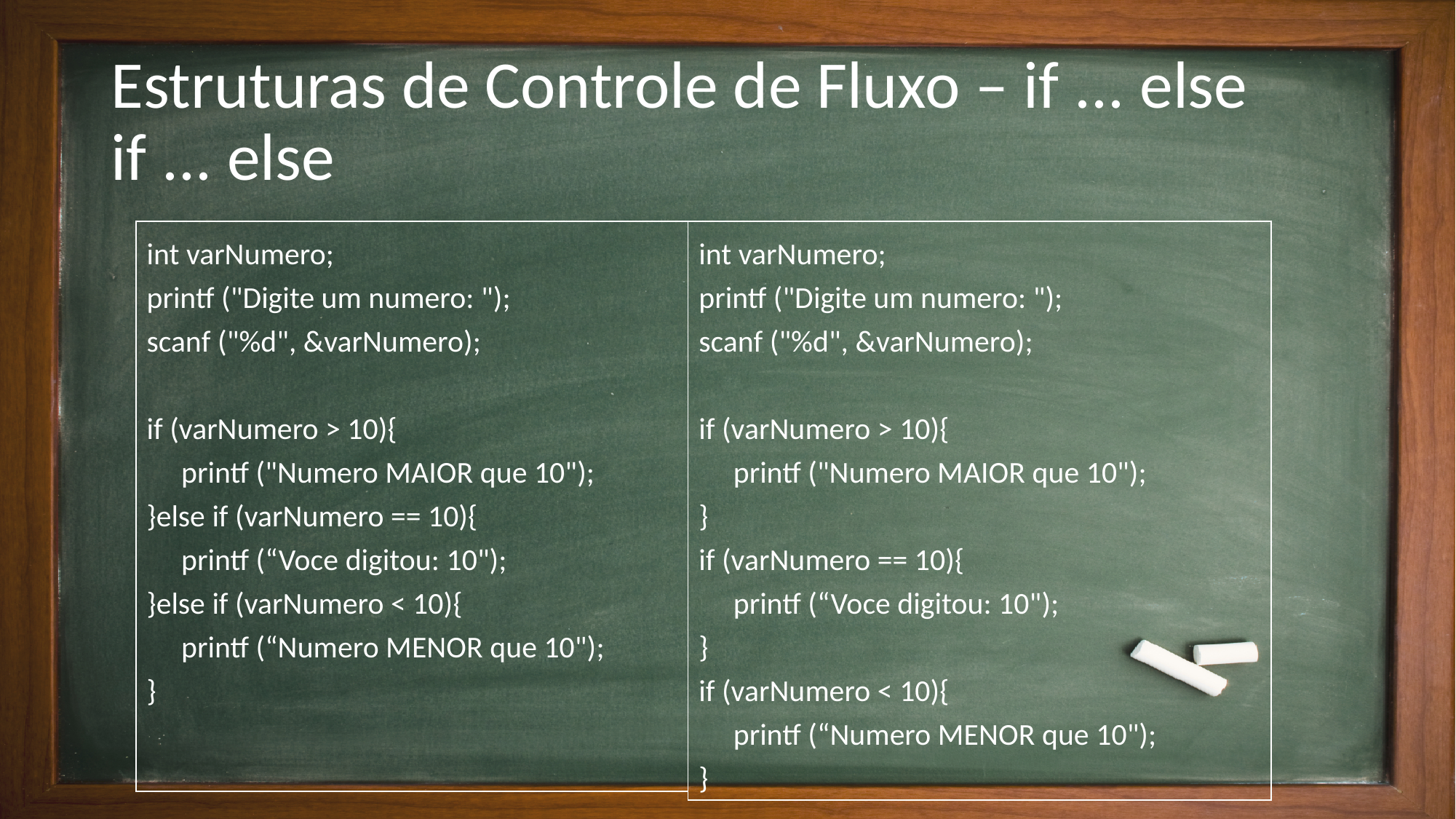

# Estruturas de Controle de Fluxo – if ... else if ... else
int varNumero;
printf ("Digite um numero: ");
scanf ("%d", &varNumero);

if (varNumero > 10){
     printf ("Numero MAIOR que 10");
}else if (varNumero == 10){
     printf (“Voce digitou: 10");
}else if (varNumero < 10){
     printf (“Numero MENOR que 10");
}

int varNumero;
printf ("Digite um numero: ");
scanf ("%d", &varNumero);

if (varNumero > 10){
     printf ("Numero MAIOR que 10");
}
if (varNumero == 10){
     printf (“Voce digitou: 10");
}
if (varNumero < 10){
     printf (“Numero MENOR que 10");
}